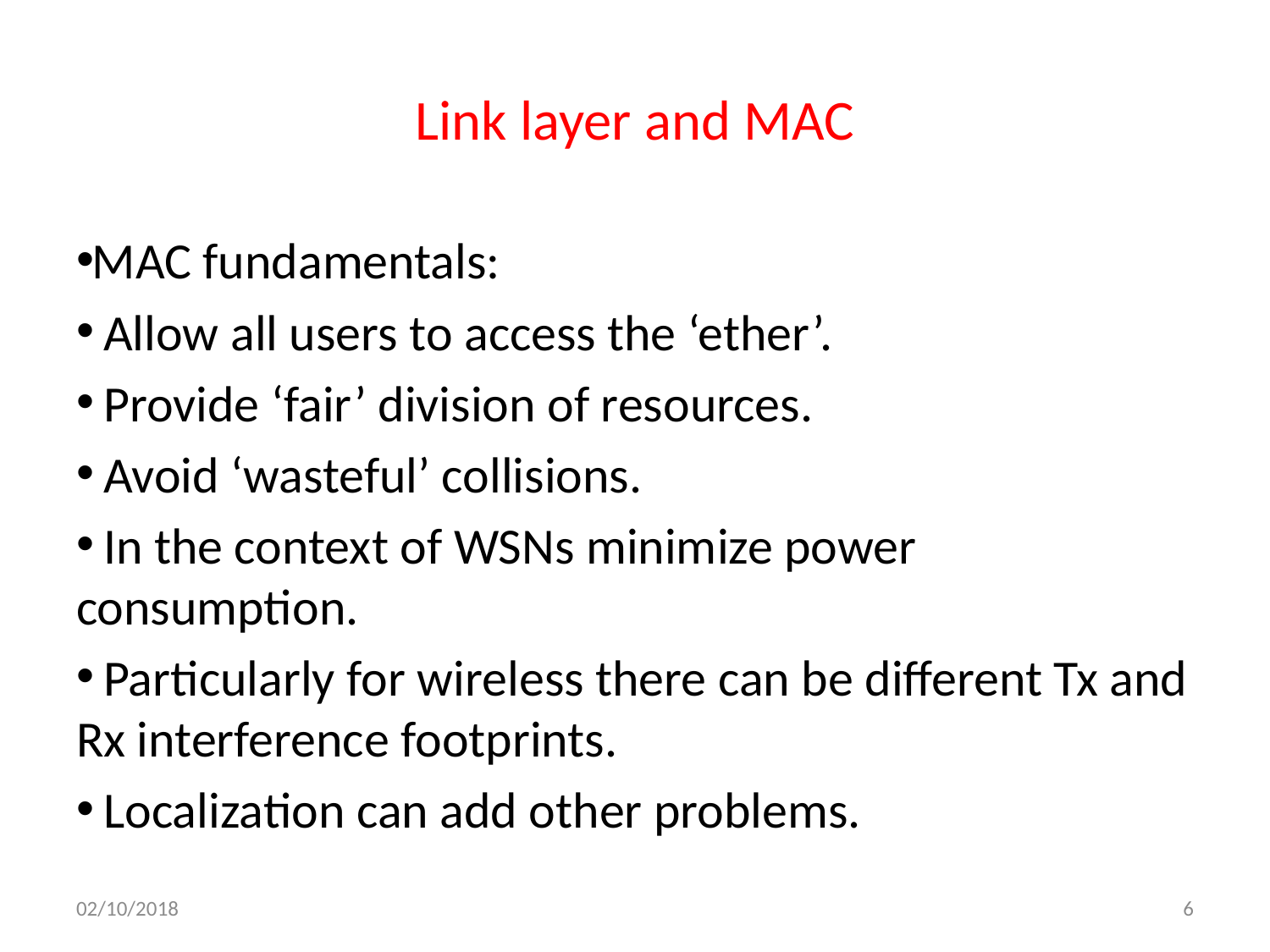

# Link layer and MAC
MAC fundamentals:
 Allow all users to access the ‘ether’.
 Provide ‘fair’ division of resources.
 Avoid ‘wasteful’ collisions.
 In the context of WSNs minimize power consumption.
 Particularly for wireless there can be different Tx and Rx interference footprints.
 Localization can add other problems.
02/10/2018
6